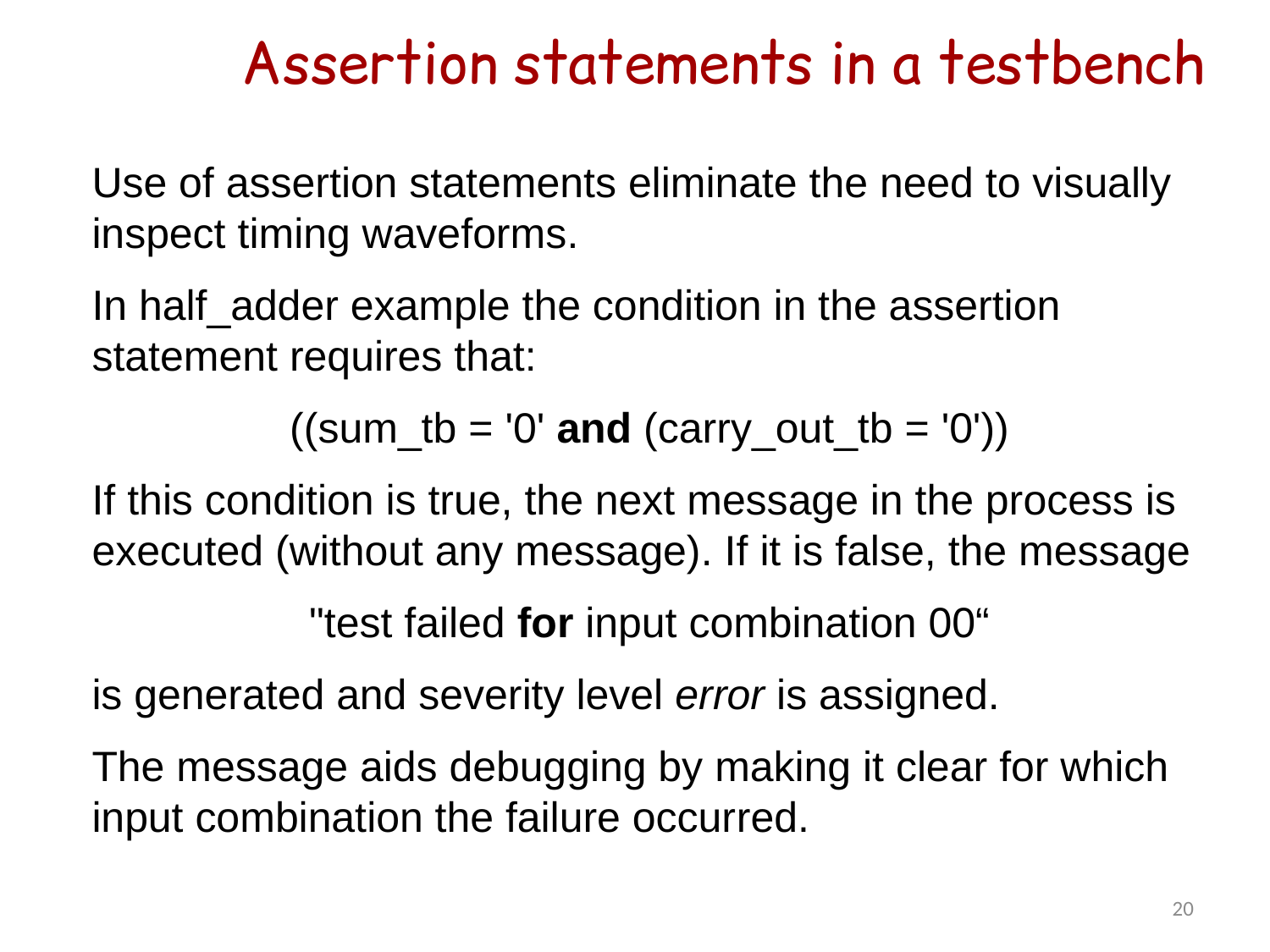

# Assertion statements in a testbench
Use of assertion statements eliminate the need to visually inspect timing waveforms.
In half_adder example the condition in the assertion statement requires that:
((sum_tb = '0' and (carry_out_tb = '0'))
If this condition is true, the next message in the process is executed (without any message). If it is false, the message
"test failed for input combination 00“
is generated and severity level error is assigned.
The message aids debugging by making it clear for which input combination the failure occurred.
20